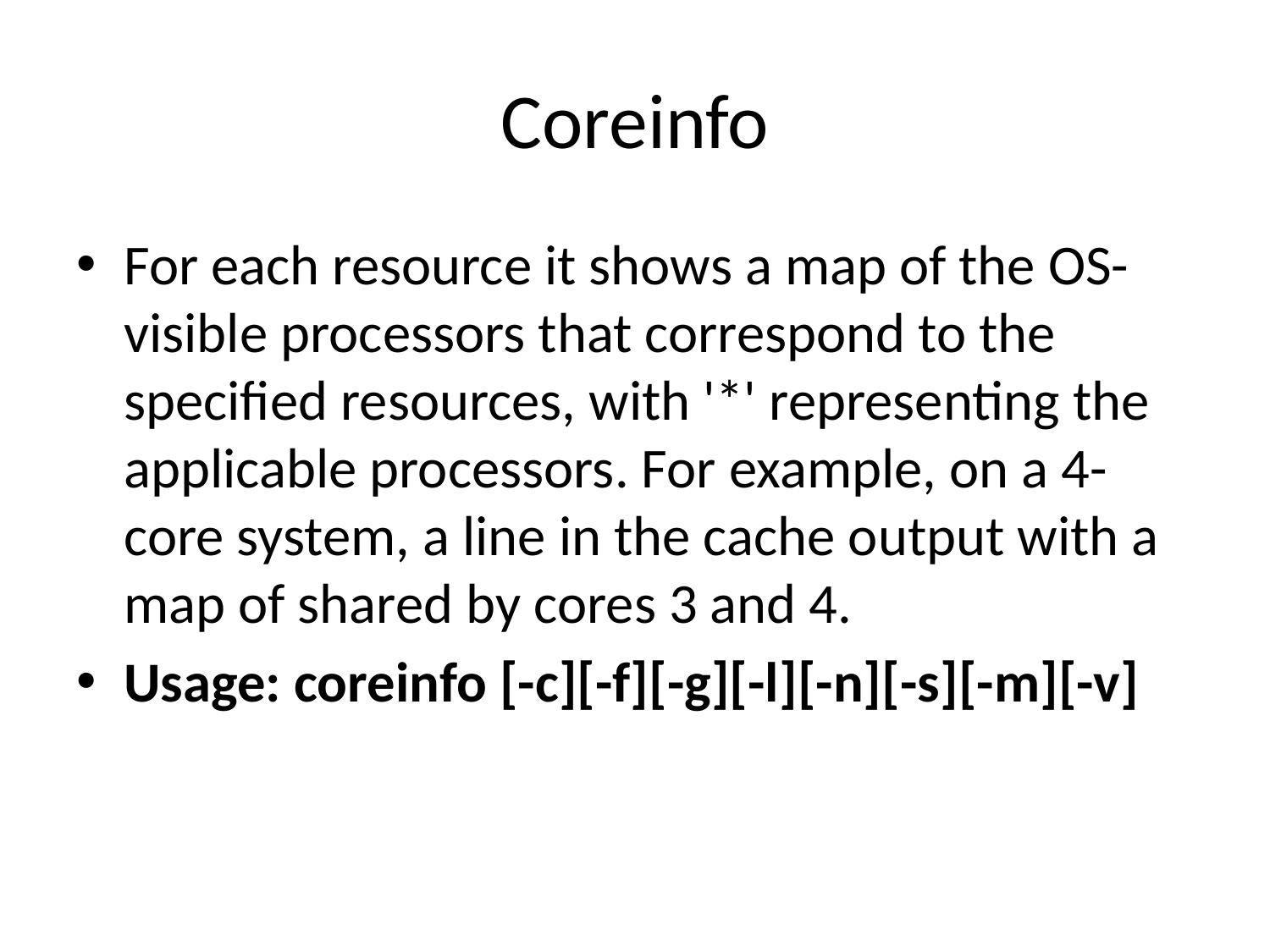

# Coreinfo
For each resource it shows a map of the OS-visible processors that correspond to the specified resources, with '*' representing the applicable processors. For example, on a 4-core system, a line in the cache output with a map of shared by cores 3 and 4.
Usage: coreinfo [-c][-f][-g][-l][-n][-s][-m][-v]